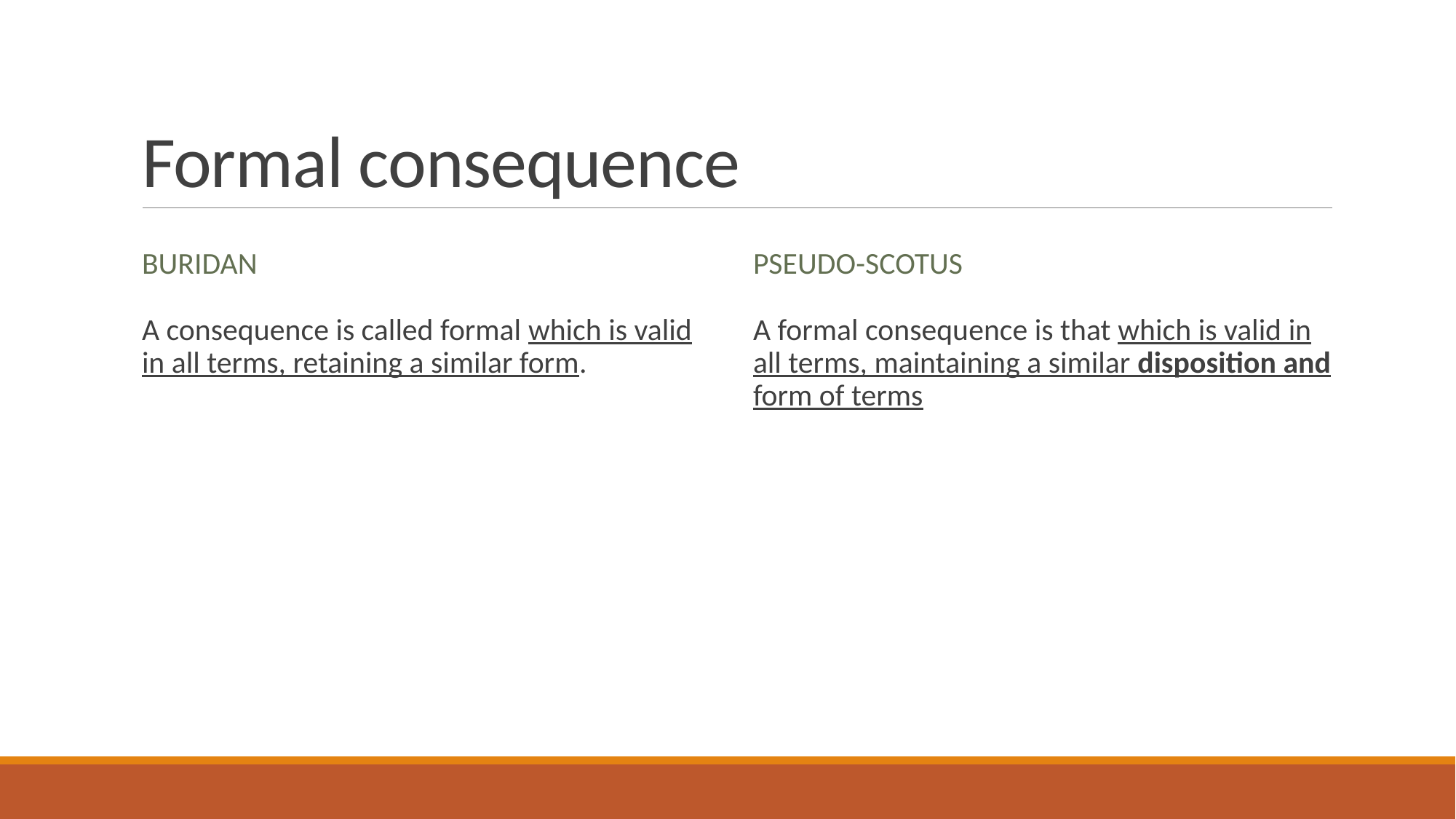

# Formal consequence
Buridan
Pseudo-Scotus
A consequence is called formal which is valid in all terms, retaining a similar form.
A formal consequence is that which is valid in all terms, maintaining a similar disposition and form of terms